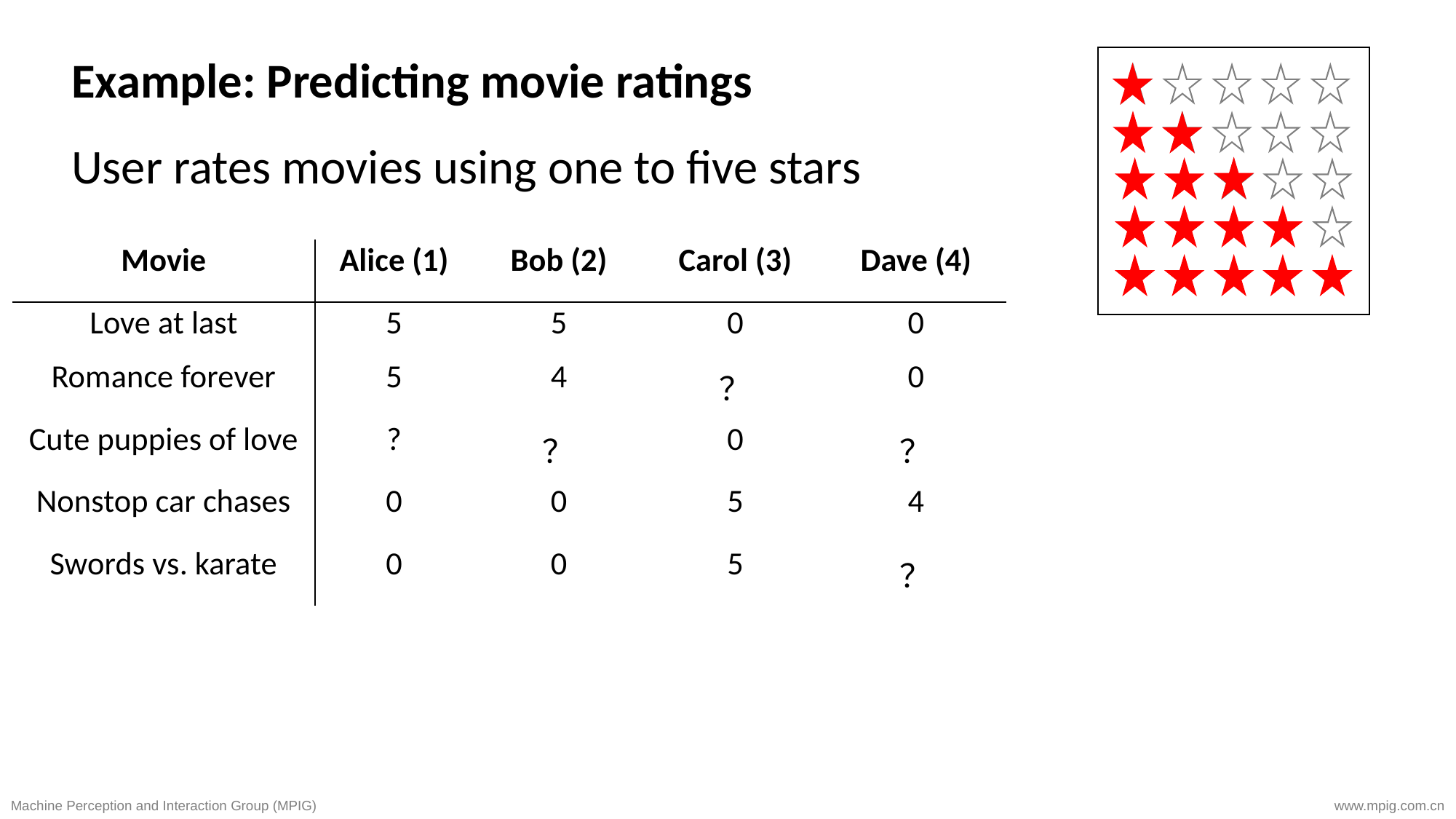

Example: Predicting movie ratings

User rates movies using one to five stars

| Movie | Alice (1) | Bob (2) | Carol (3) | Dave (4) |
| --- | --- | --- | --- | --- |
| Love at last | 5 | 5 | 0 | 0 |
| Romance forever | 5 | 4 | ？ | 0 |
| Cute puppies of love | ? | ？ | 0 | ？ |
| Nonstop car chases | 0 | 0 | 5 | 4 |
| Swords vs. karate | 0 | 0 | 5 | ？ |